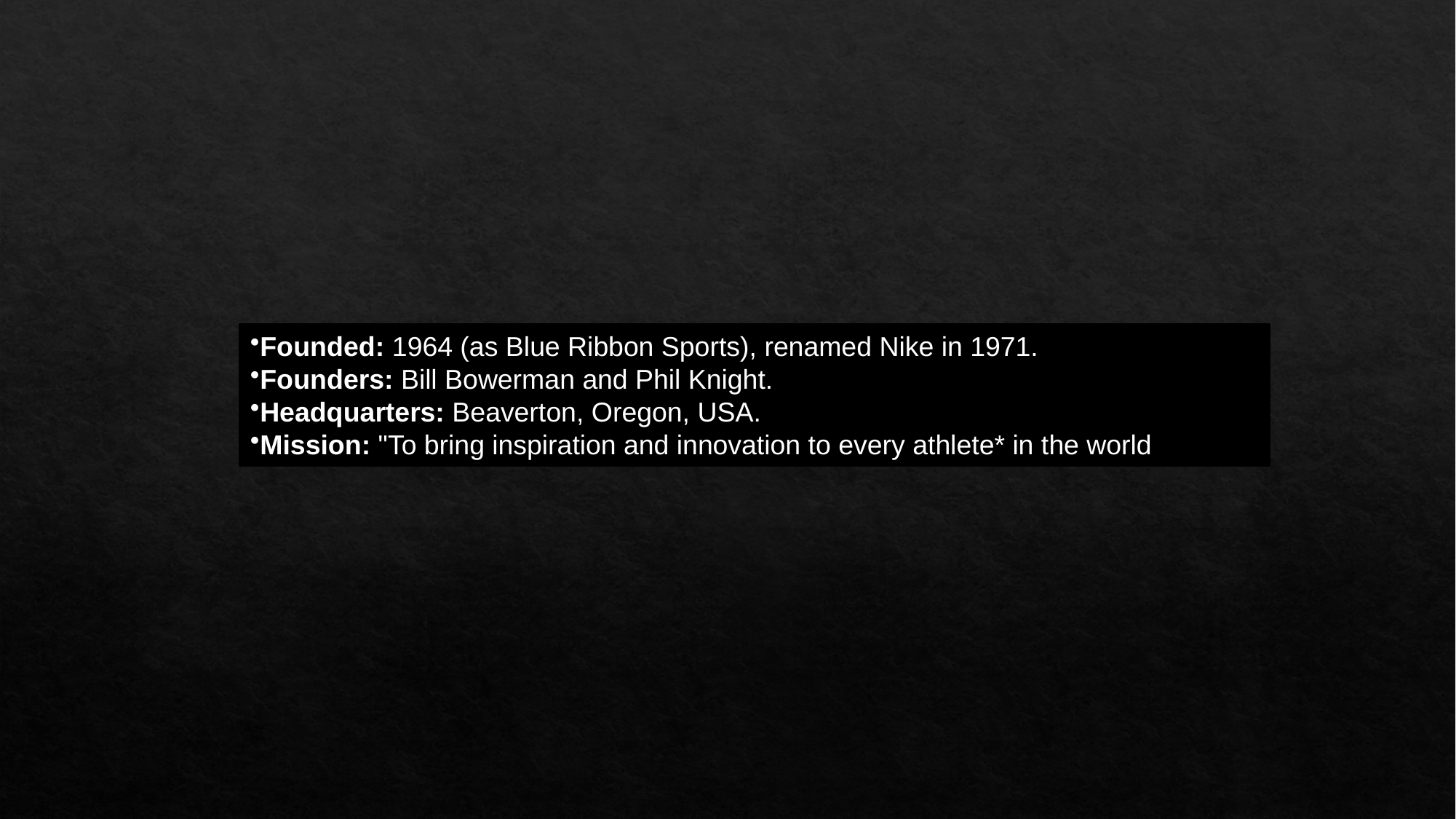

Founded: 1964 (as Blue Ribbon Sports), renamed Nike in 1971.
Founders: Bill Bowerman and Phil Knight.
Headquarters: Beaverton, Oregon, USA.
Mission: "To bring inspiration and innovation to every athlete* in the world